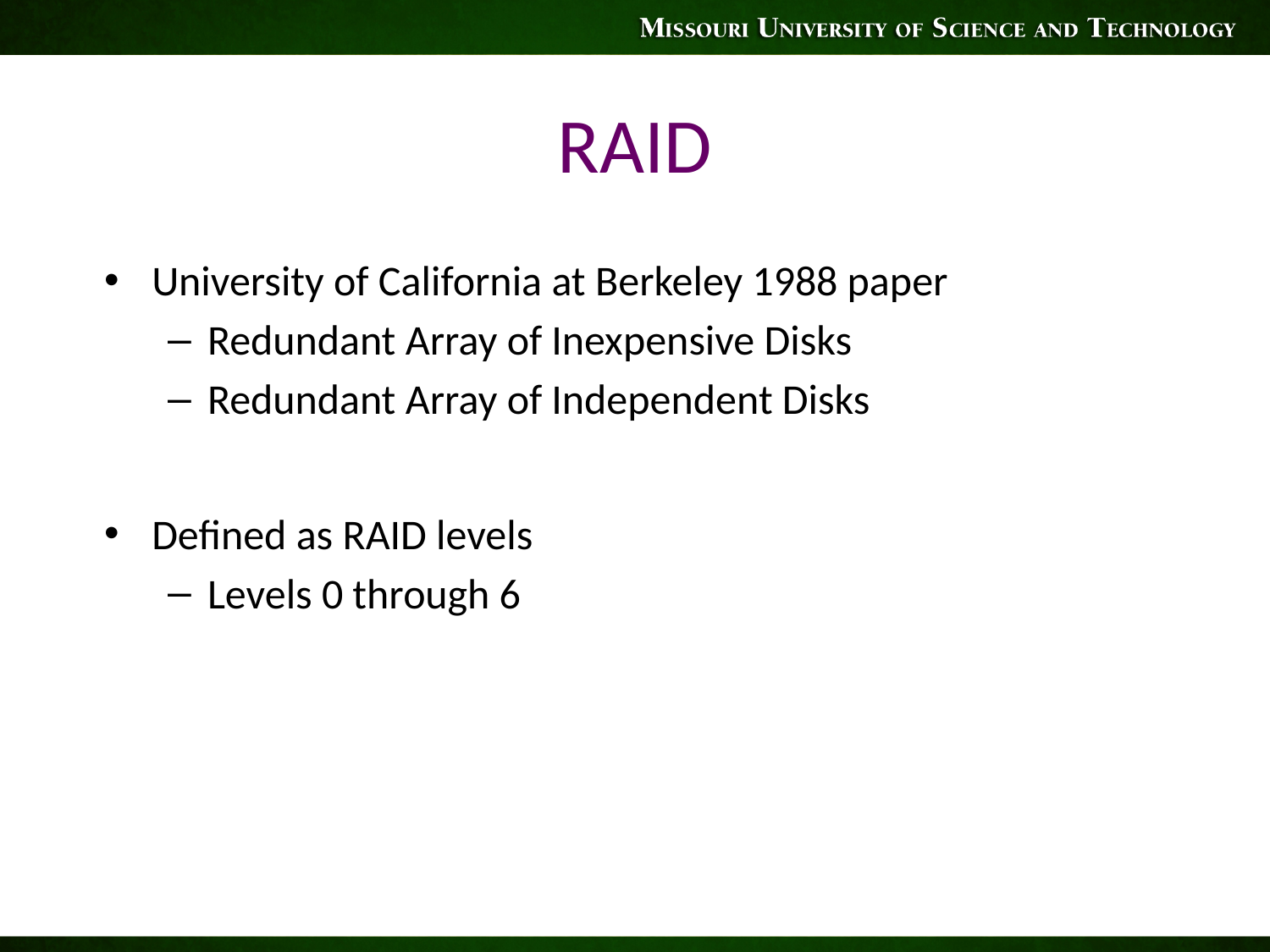

# RAID
University of California at Berkeley 1988 paper
Redundant Array of Inexpensive Disks
Redundant Array of Independent Disks

Defined as RAID levels
Levels 0 through 6